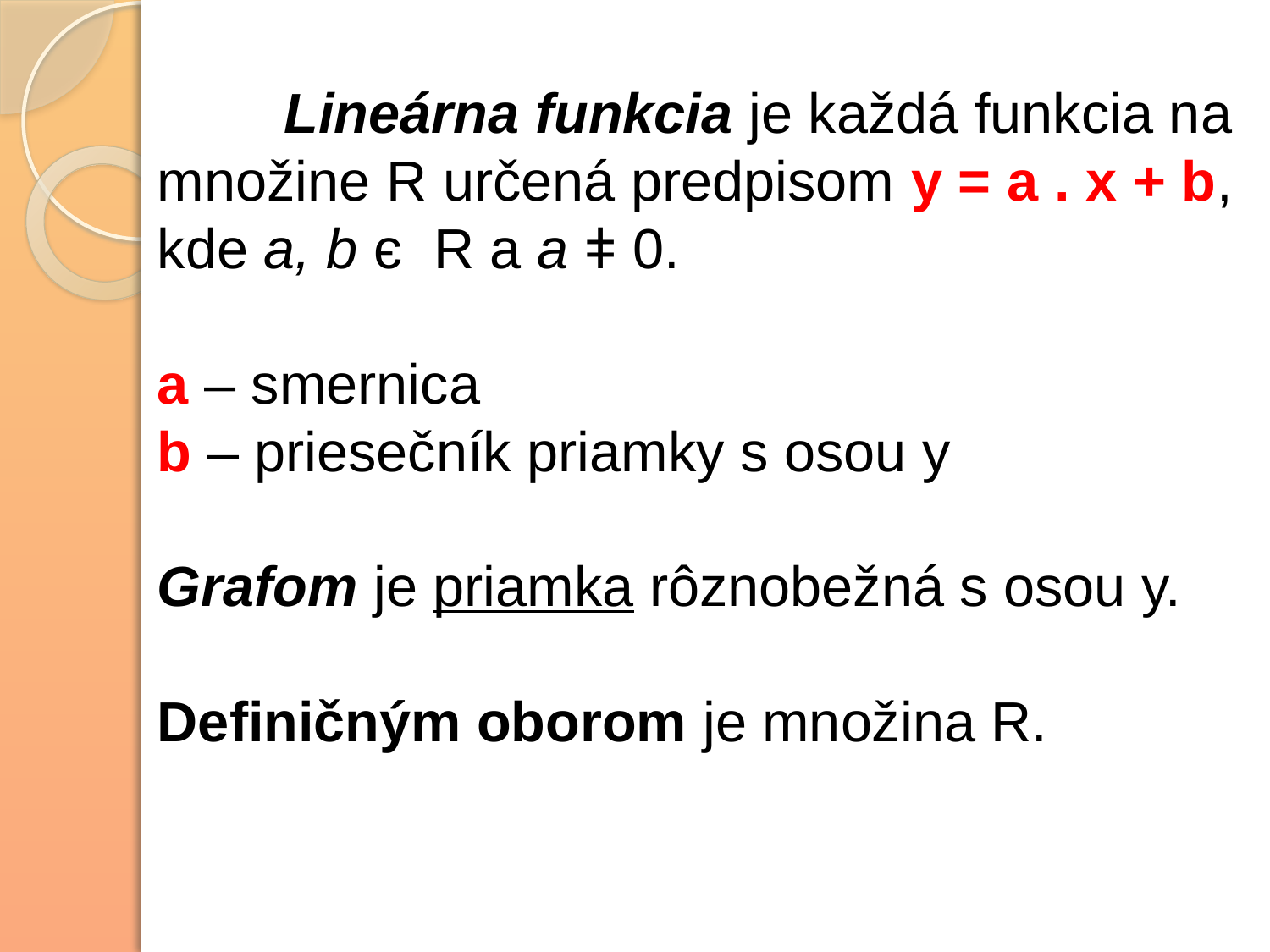

Lineárna funkcia je každá funkcia na množine R určená predpisom y = a . x + b, kde a, b є  R a a ǂ 0.

a – smernica
b – priesečník priamky s osou y

Grafom je priamka rôznobežná s osou y.

Definičným oborom je množina R.